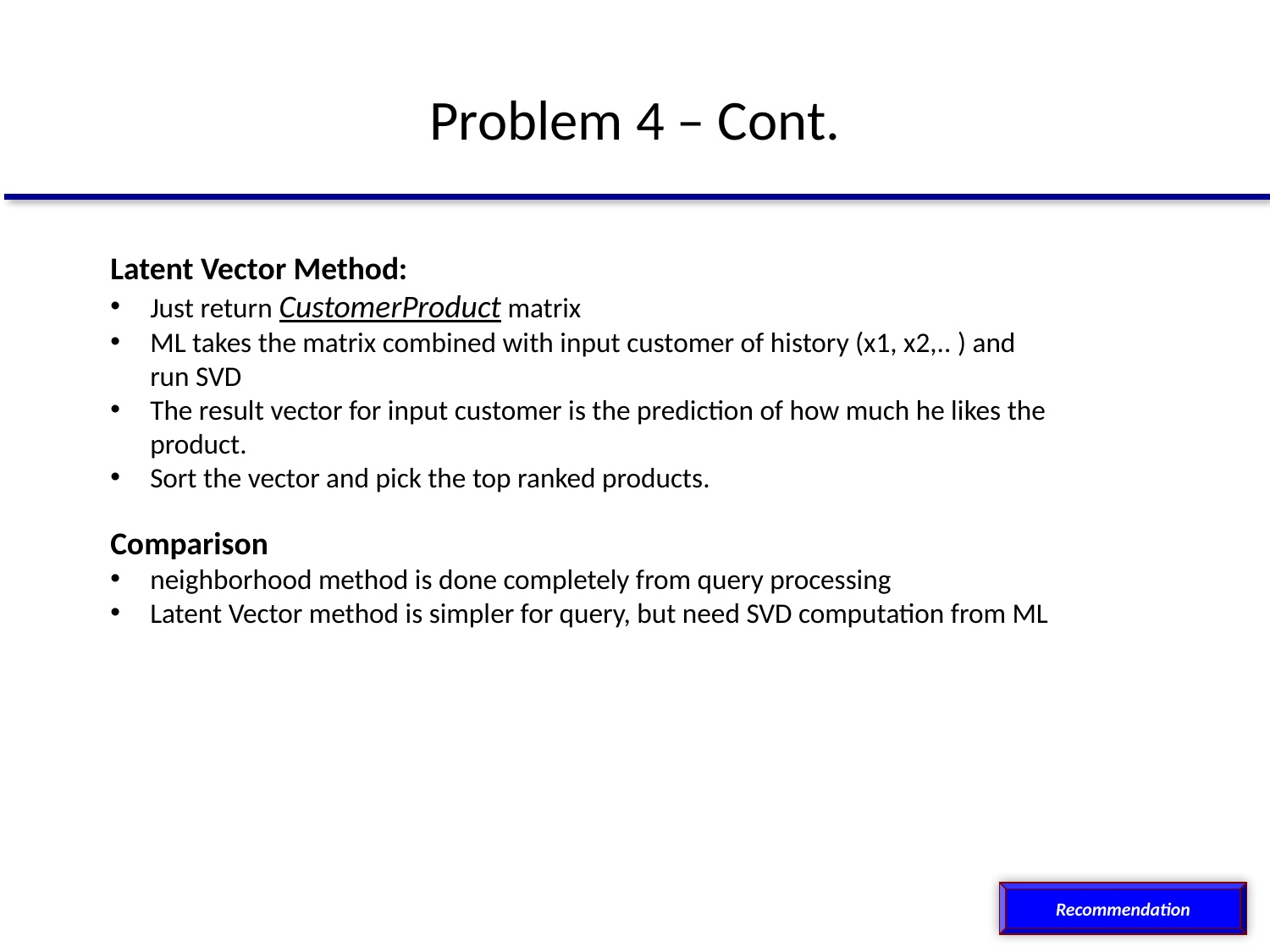

# Problem 4 – Cont.
Latent Vector Method:
Just return CustomerProduct matrix
ML takes the matrix combined with input customer of history (x1, x2,.. ) and run SVD
The result vector for input customer is the prediction of how much he likes the product.
Sort the vector and pick the top ranked products.

Comparison
neighborhood method is done completely from query processing
Latent Vector method is simpler for query, but need SVD computation from ML

Recommendation
Recommendation